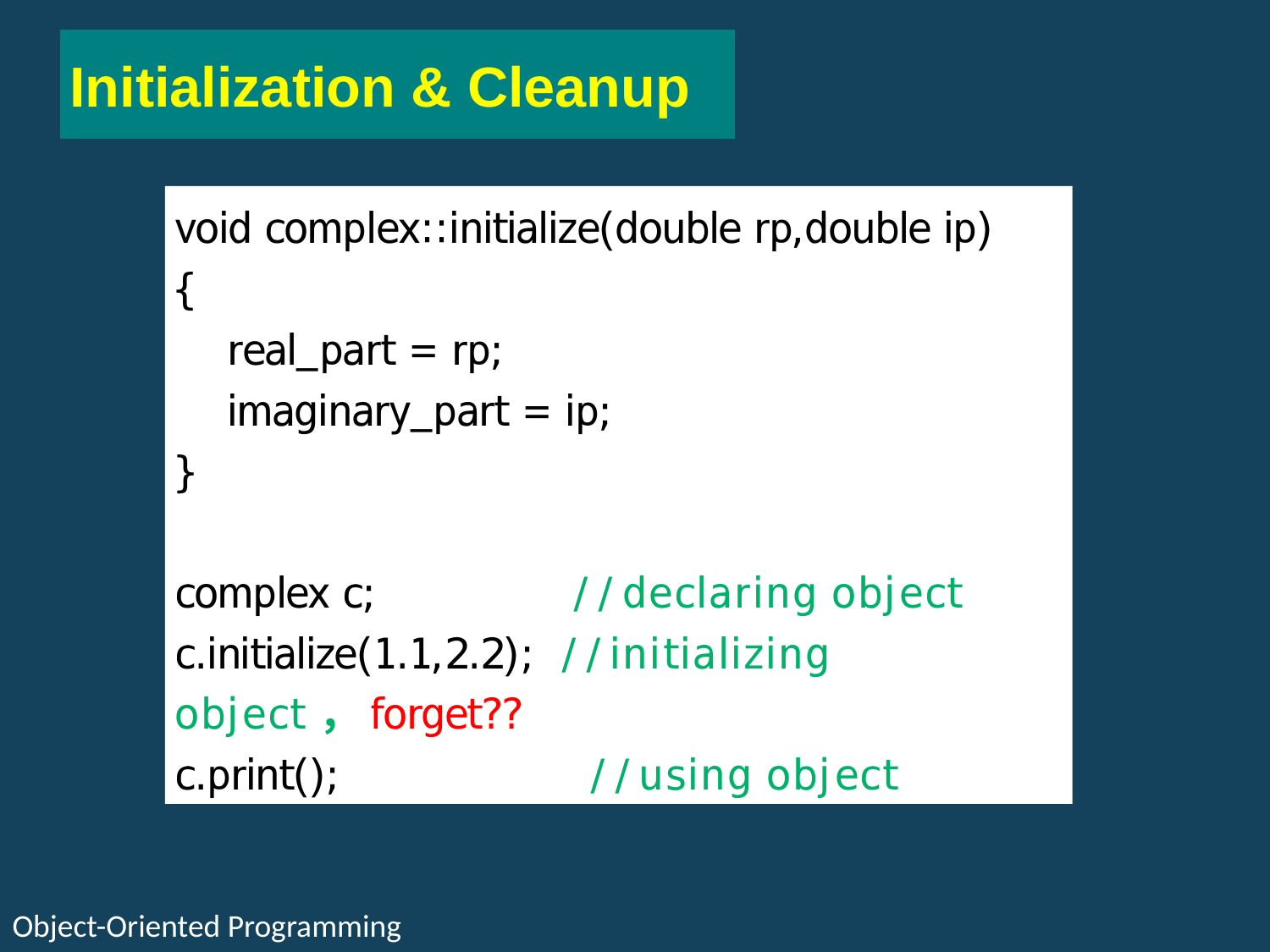

# Initialization & Cleanup
void complex::initialize(double rp,double ip)
{
    real_part = rp;
    imaginary_part = ip;
}

complex c;               //declaring object
c.initialize(1.1,2.2);  //initializing object，forget??
c.print();                   //using object
Object-Oriented Programming